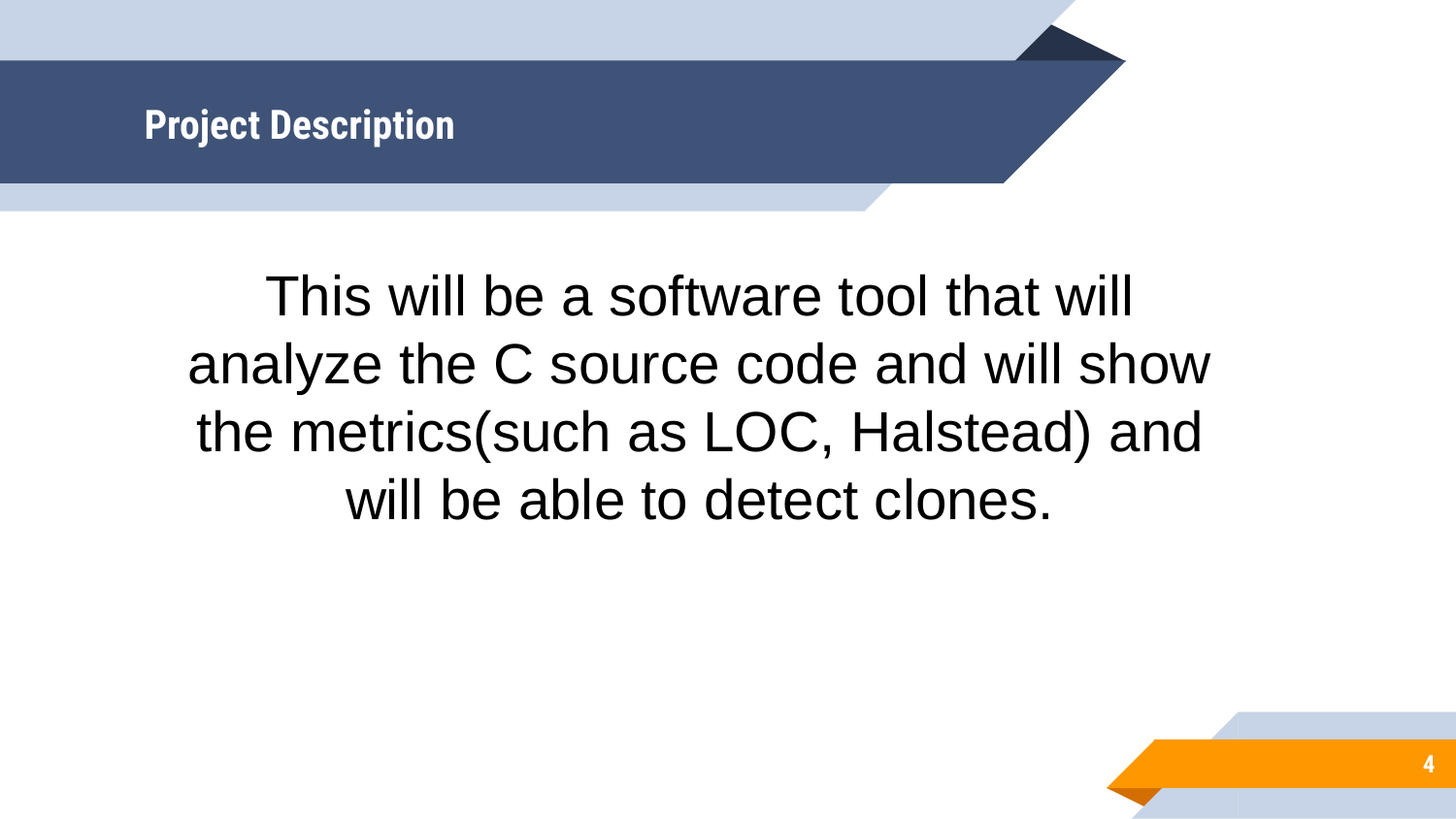

# Project Description
This will be a software tool that will analyze the C source code and will show the metrics(such as LOC, Halstead) and will be able to detect clones.

4